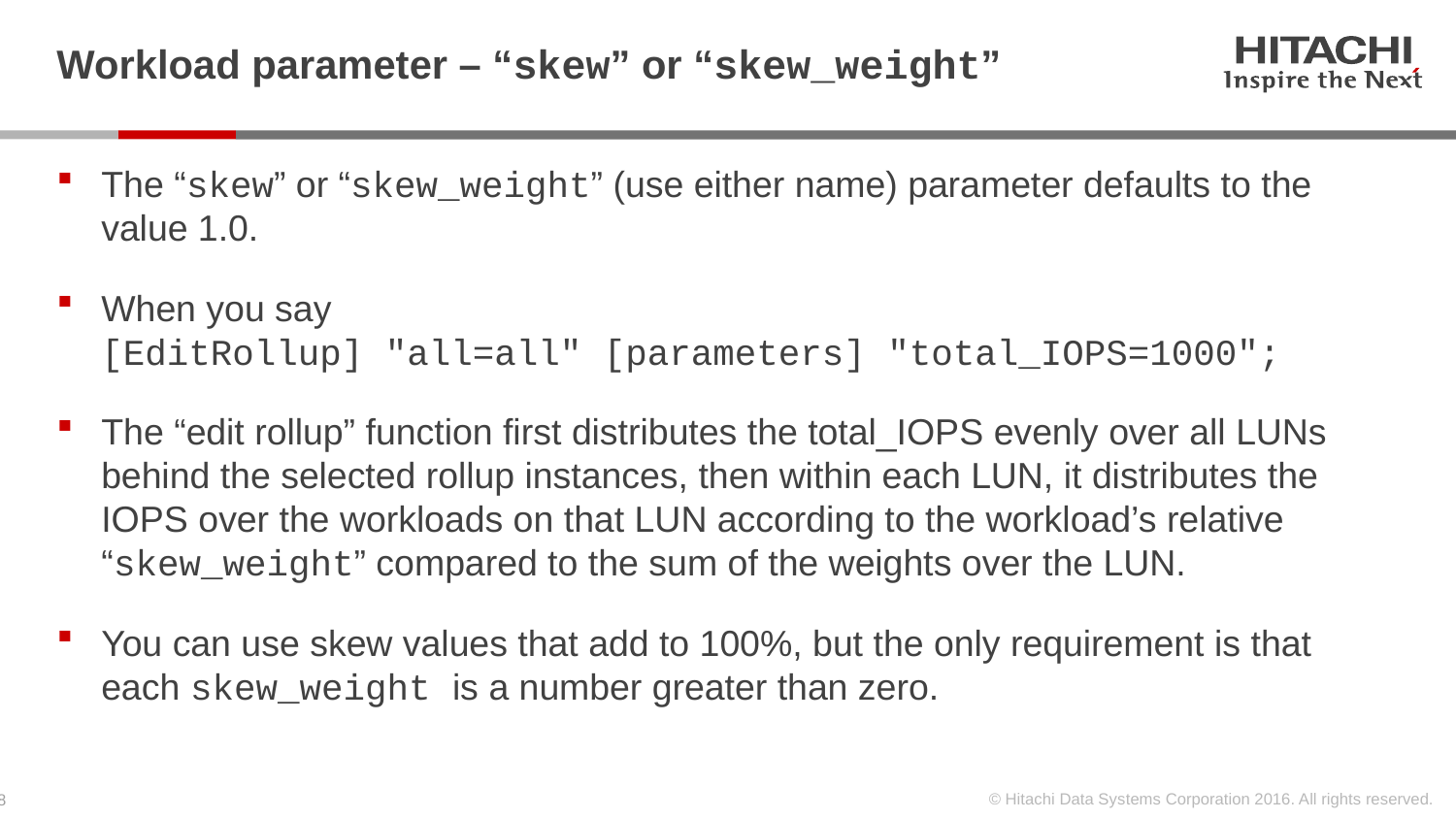

# Workload parameter – “skew” or “skew_weight”
The “skew” or “skew_weight” (use either name) parameter defaults to the value 1.0.
When you say
[EditRollup] "all=all" [parameters] "total_IOPS=1000";
The “edit rollup” function first distributes the total_IOPS evenly over all LUNs behind the selected rollup instances, then within each LUN, it distributes the IOPS over the workloads on that LUN according to the workload’s relative “skew_weight” compared to the sum of the weights over the LUN.
You can use skew values that add to 100%, but the only requirement is that each skew_weight is a number greater than zero.